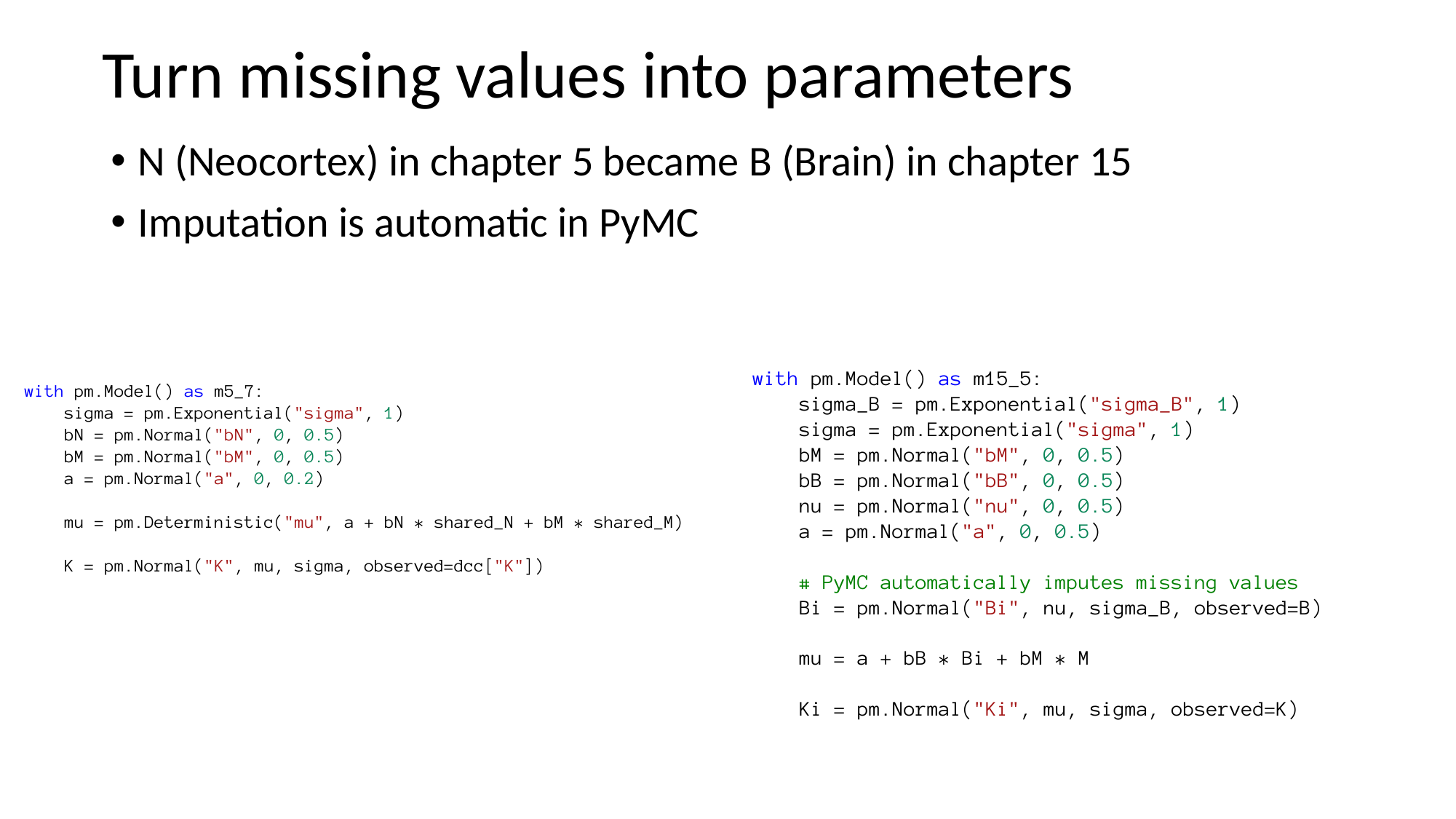

# Turn missing values into parameters
N (Neocortex) in chapter 5 became B (Brain) in chapter 15
Imputation is automatic in PyMC
with pm.Model() as m15_5:
    sigma_B = pm.Exponential("sigma_B", 1)
    sigma = pm.Exponential("sigma", 1)
    bM = pm.Normal("bM", 0, 0.5)
    bB = pm.Normal("bB", 0, 0.5)
    nu = pm.Normal("nu", 0, 0.5)
    a = pm.Normal("a", 0, 0.5)
    # PyMC automatically imputes missing values
    Bi = pm.Normal("Bi", nu, sigma_B, observed=B)
    mu = a + bB * Bi + bM * M
    Ki = pm.Normal("Ki", mu, sigma, observed=K)
with pm.Model() as m5_7:
    sigma = pm.Exponential("sigma", 1)
    bN = pm.Normal("bN", 0, 0.5)
    bM = pm.Normal("bM", 0, 0.5)
    a = pm.Normal("a", 0, 0.2)
    mu = pm.Deterministic("mu", a + bN * shared_N + bM * shared_M)
    K = pm.Normal("K", mu, sigma, observed=dcc["K"])